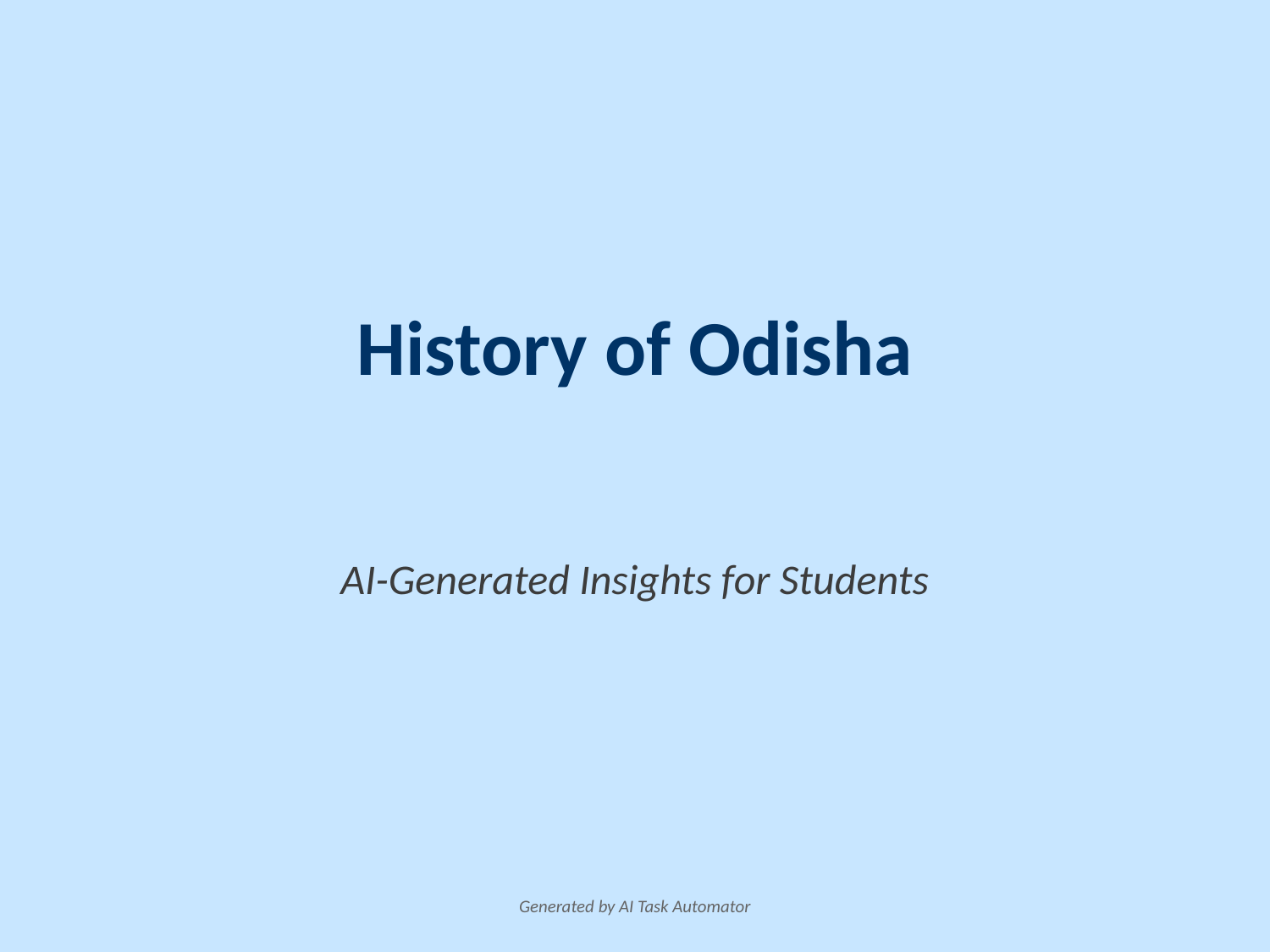

History of Odisha

AI-Generated Insights for Students
Generated by AI Task Automator